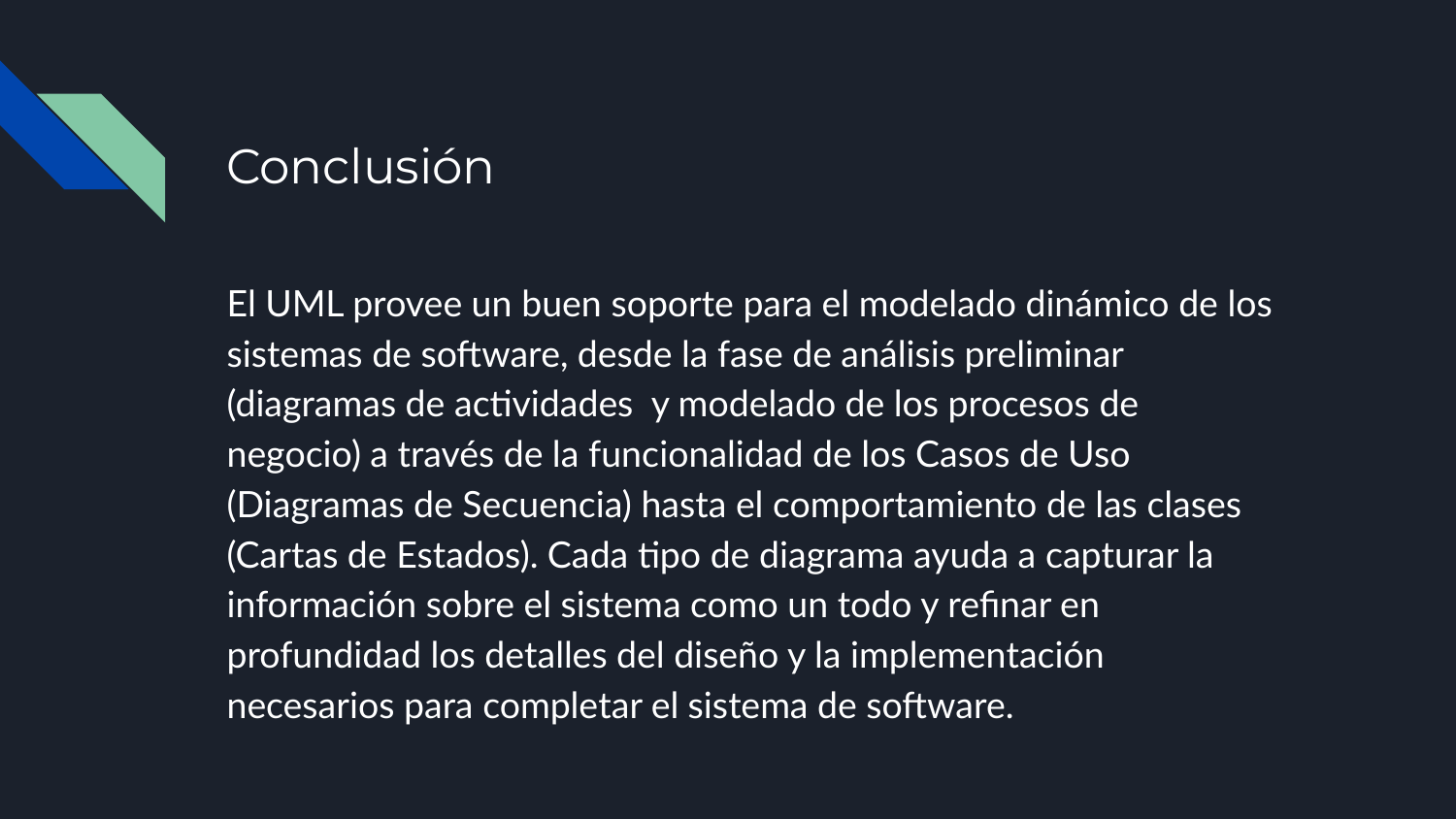

# Conclusión
El UML provee un buen soporte para el modelado dinámico de los sistemas de software, desde la fase de análisis preliminar (diagramas de actividades  y modelado de los procesos de negocio) a través de la funcionalidad de los Casos de Uso (Diagramas de Secuencia) hasta el comportamiento de las clases (Cartas de Estados). Cada tipo de diagrama ayuda a capturar la información sobre el sistema como un todo y refinar en profundidad los detalles del diseño y la implementación necesarios para completar el sistema de software.